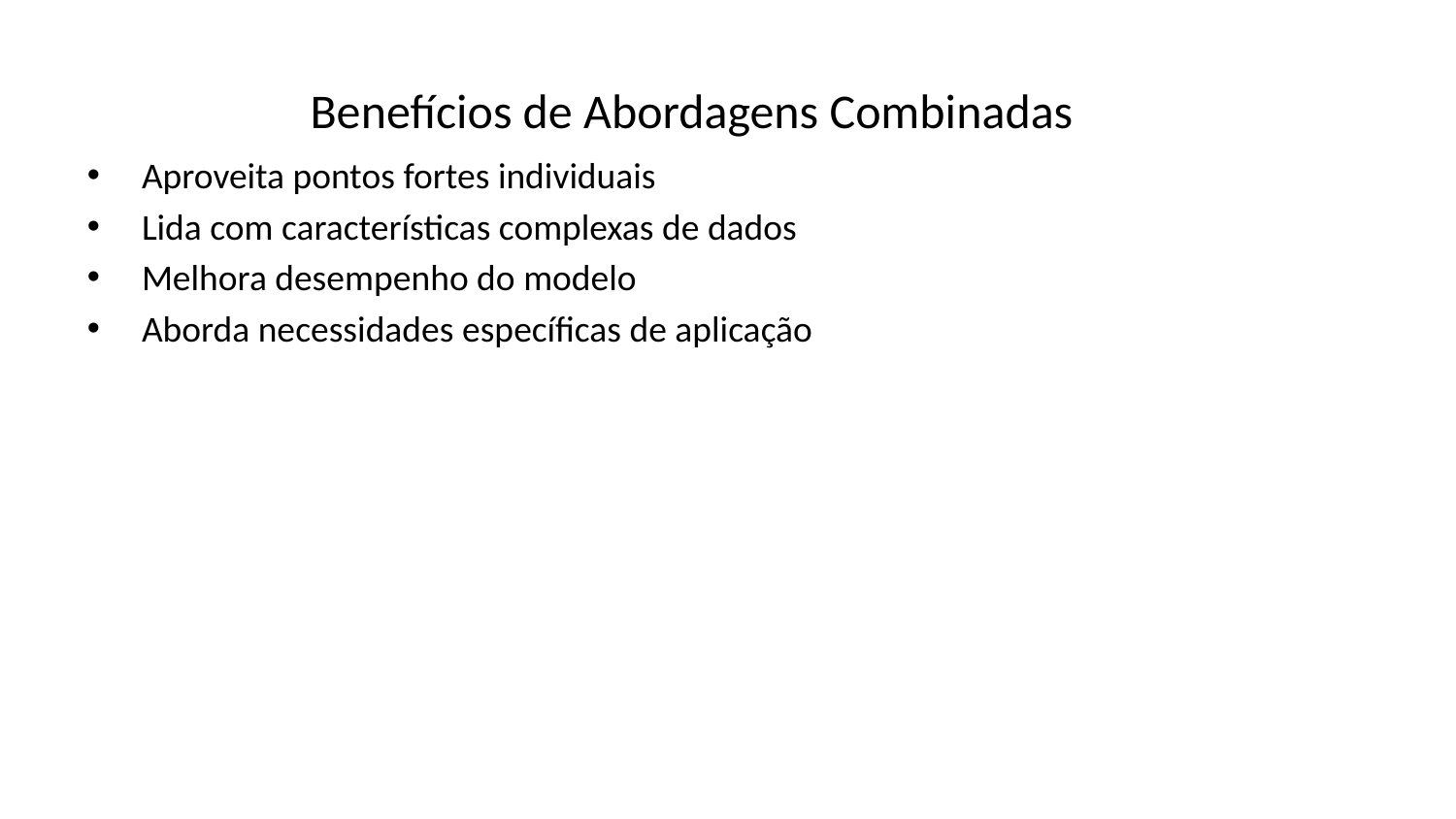

Benefícios de Abordagens Combinadas
Aproveita pontos fortes individuais
Lida com características complexas de dados
Melhora desempenho do modelo
Aborda necessidades específicas de aplicação